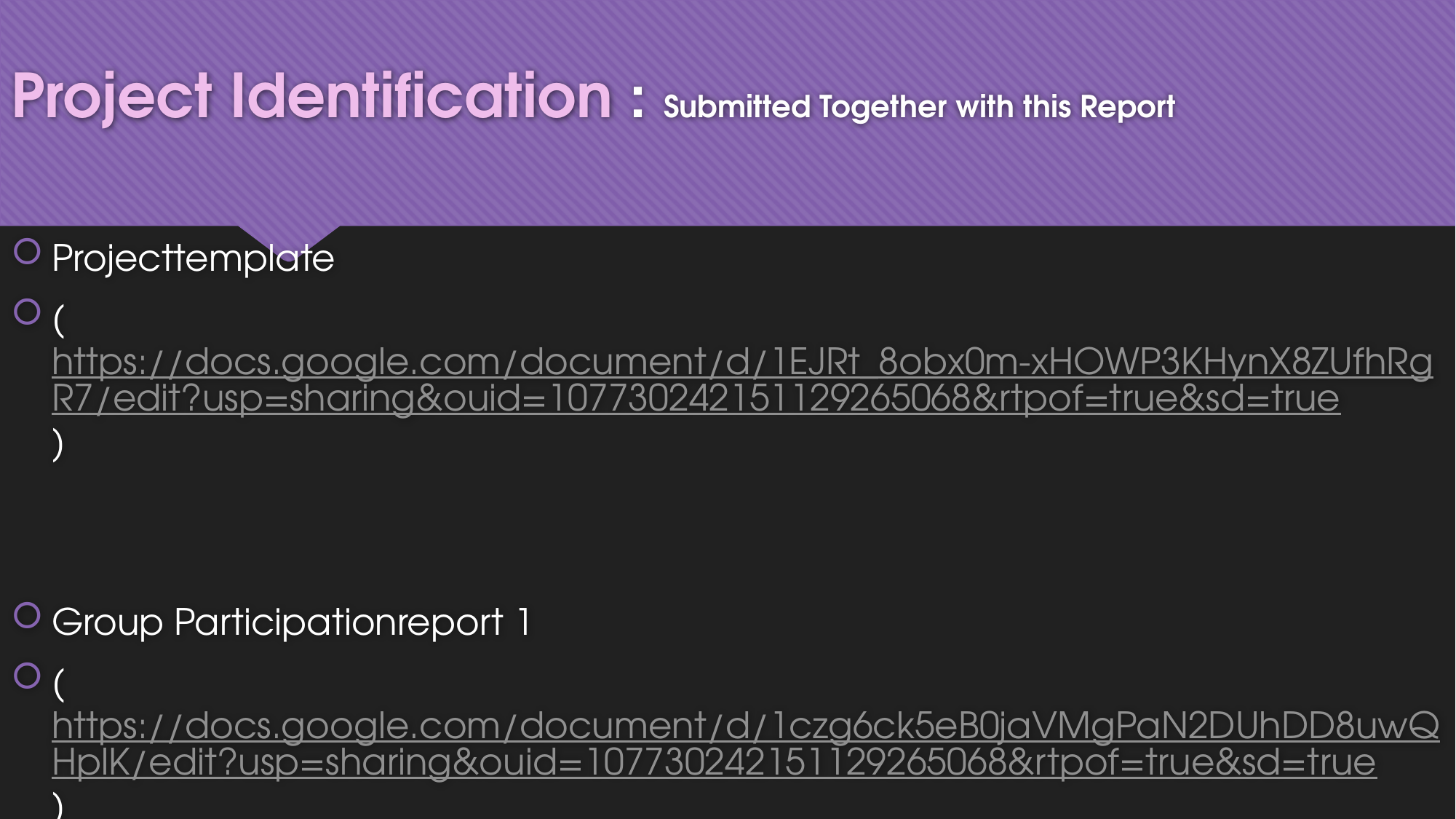

# Project Identification : Submitted Together with this Report
Projecttemplate
(https://docs.google.com/document/d/1EJRt_8obx0m-xHOWP3KHynX8ZUfhRgR7/edit?usp=sharing&ouid=107730242151129265068&rtpof=true&sd=true)

Group Participationreport 1
(https://docs.google.com/document/d/1czg6ck5eB0jaVMgPaN2DUhDD8uwQHplK/edit?usp=sharing&ouid=107730242151129265068&rtpof=true&sd=true)